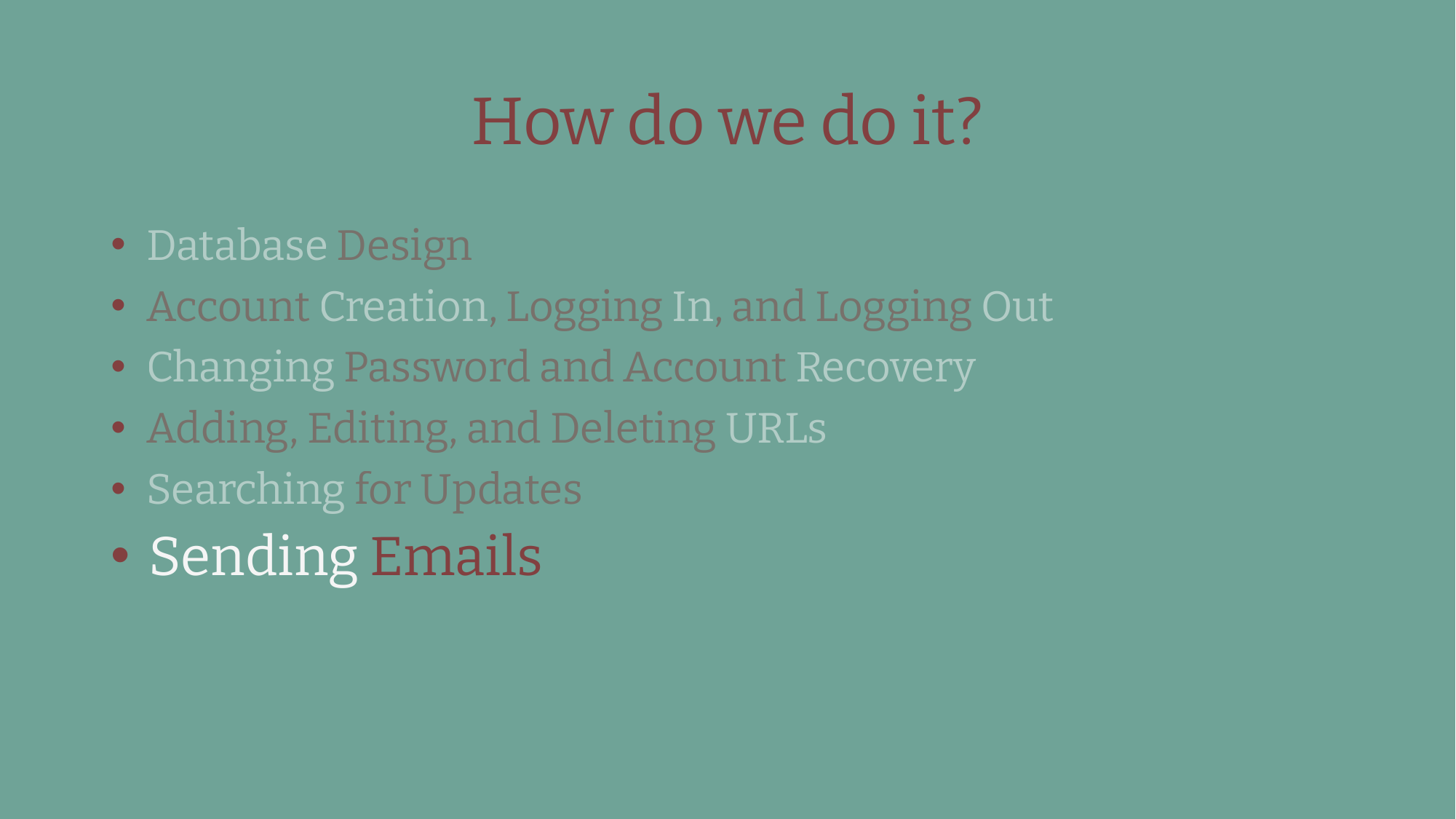

# How do we do it?
 Database Design
 Account Creation, Logging In, and Logging Out
 Changing Password and Account Recovery
 Adding, Editing, and Deleting URLs
 Searching for Updates
 Sending Emails